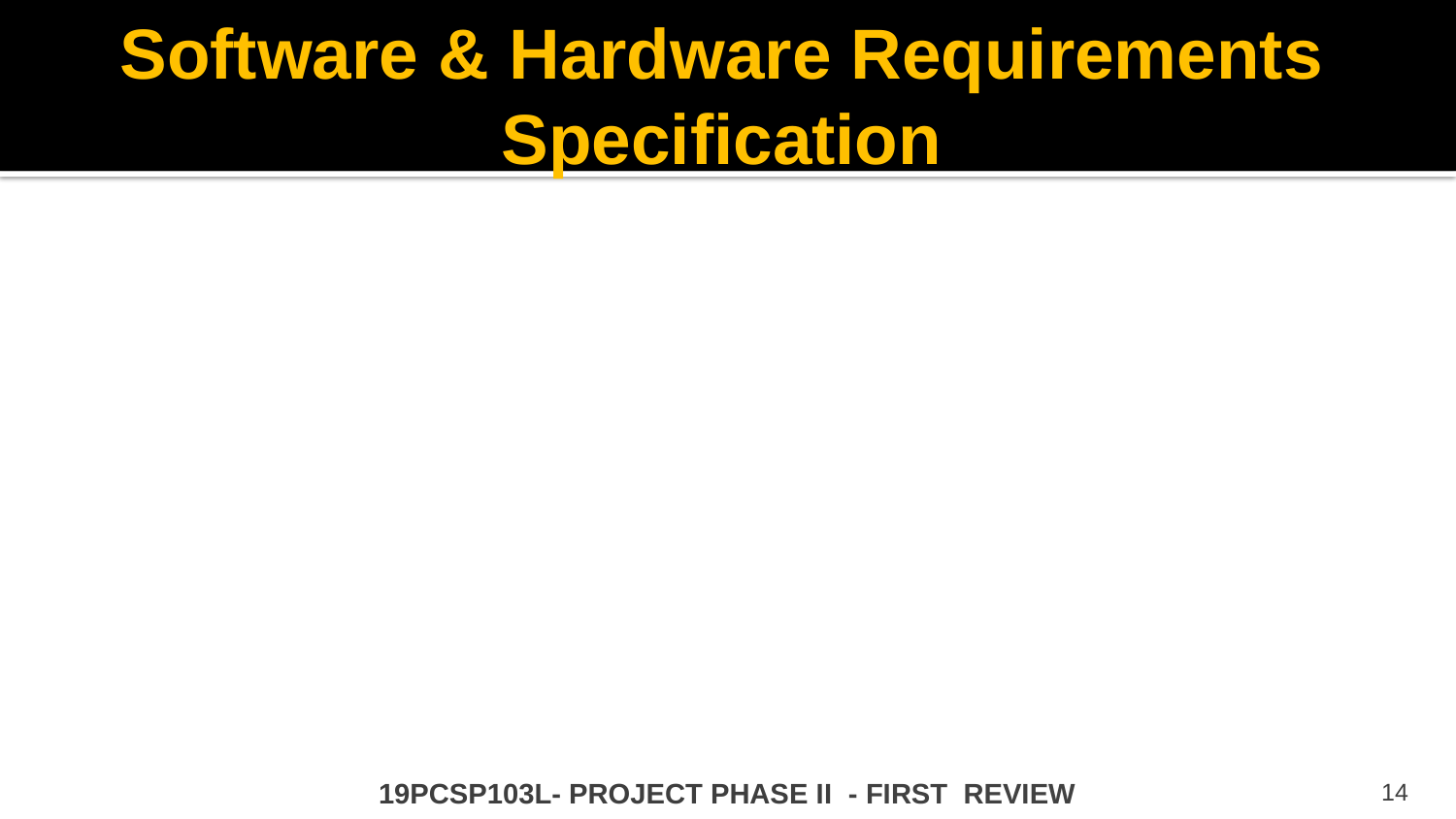

# Software & Hardware Requirements  Specification

19PCSP103L- PROJECT PHASE II  - FIRST  REVIEW

14